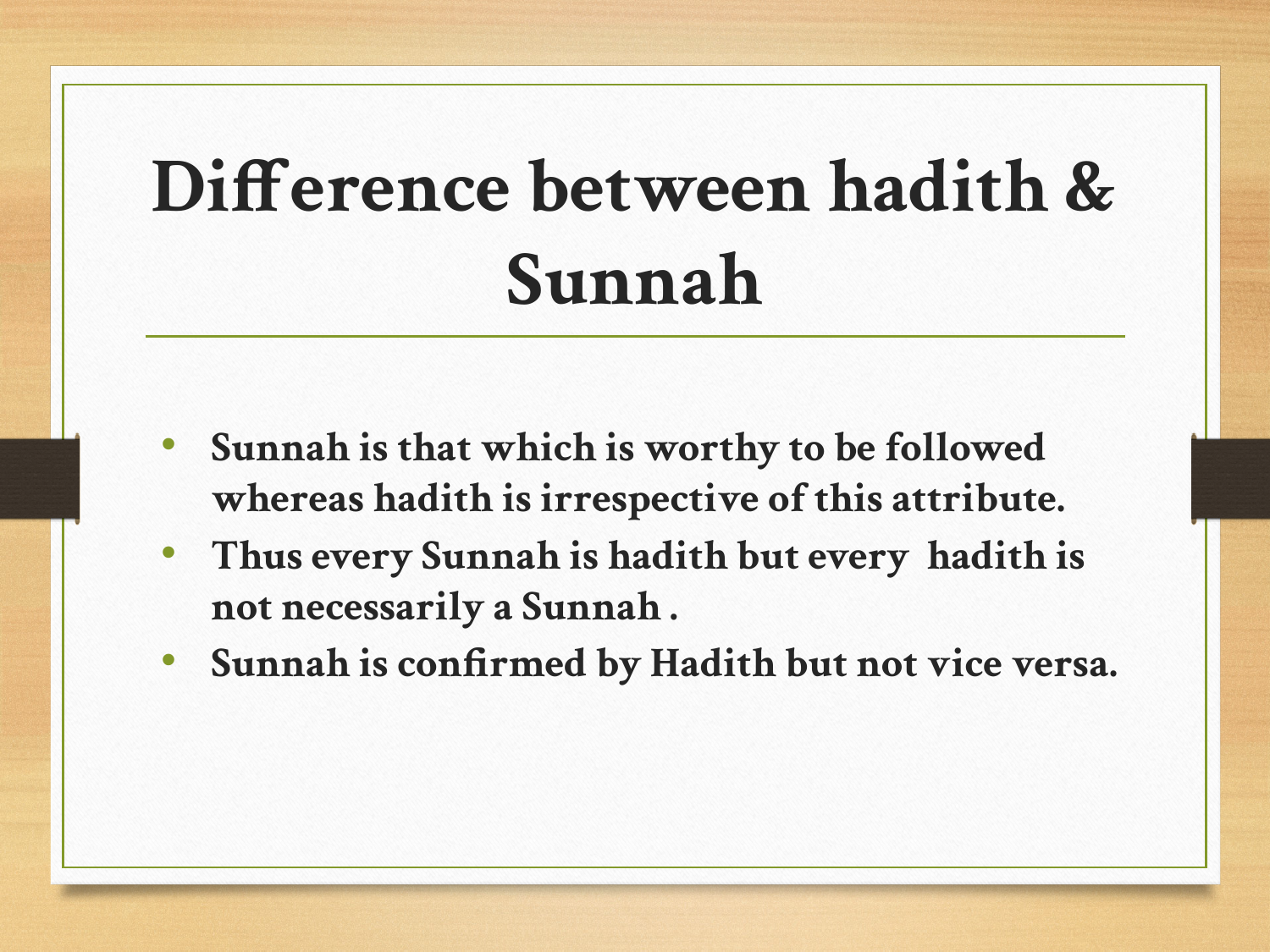

# Difference between hadith & Sunnah

Sunnah is that which is worthy to be followed whereas hadith is irrespective of this attribute.
Thus every Sunnah is hadith but every  hadith is not necessarily a Sunnah .
Sunnah is confirmed by Hadith but not vice versa.